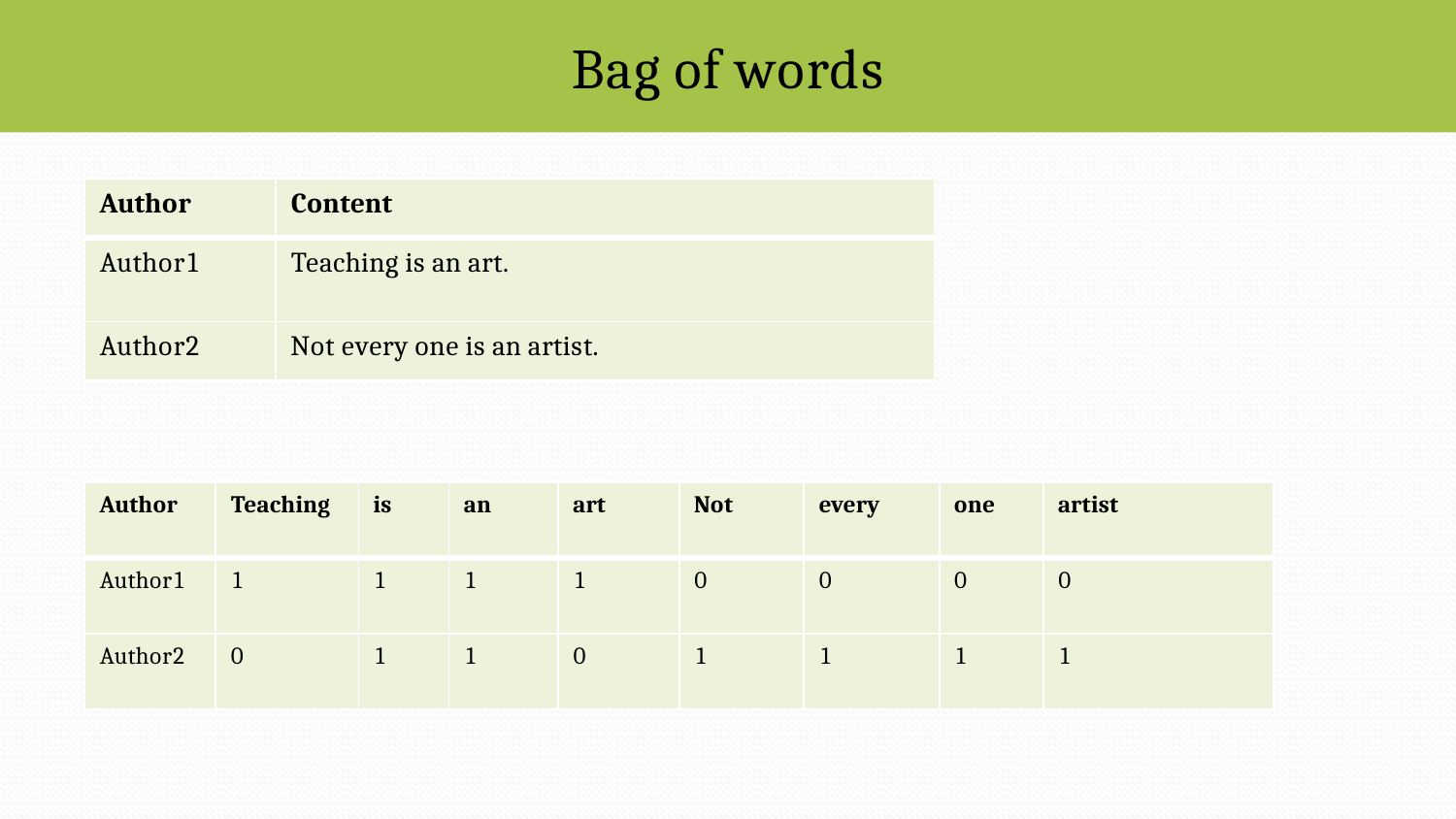

Bag of words
| Author | Content |
| --- | --- |
| Author1 | Teaching is an art. |
| Author2 | Not every one is an artist. |
| Author | Teaching | is | an | art | Not | every | one | artist |
| --- | --- | --- | --- | --- | --- | --- | --- | --- |
| Author1 | 1 | 1 | 1 | 1 | 0 | 0 | 0 | 0 |
| Author2 | 0 | 1 | 1 | 0 | 1 | 1 | 1 | 1 |